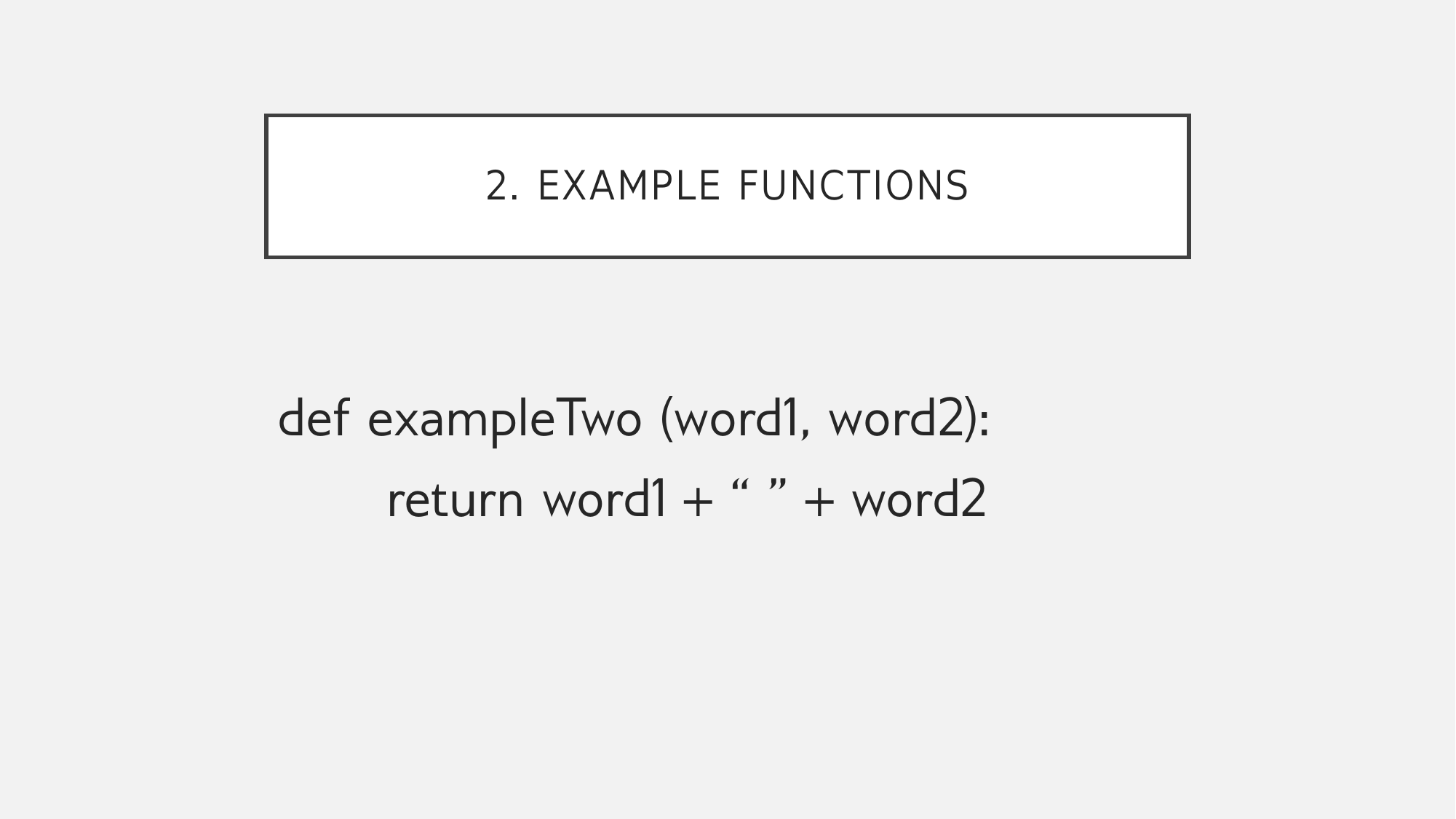

# 2. Example functions
def exampleTwo (word1, word2):
	return word1 + “ ” + word2